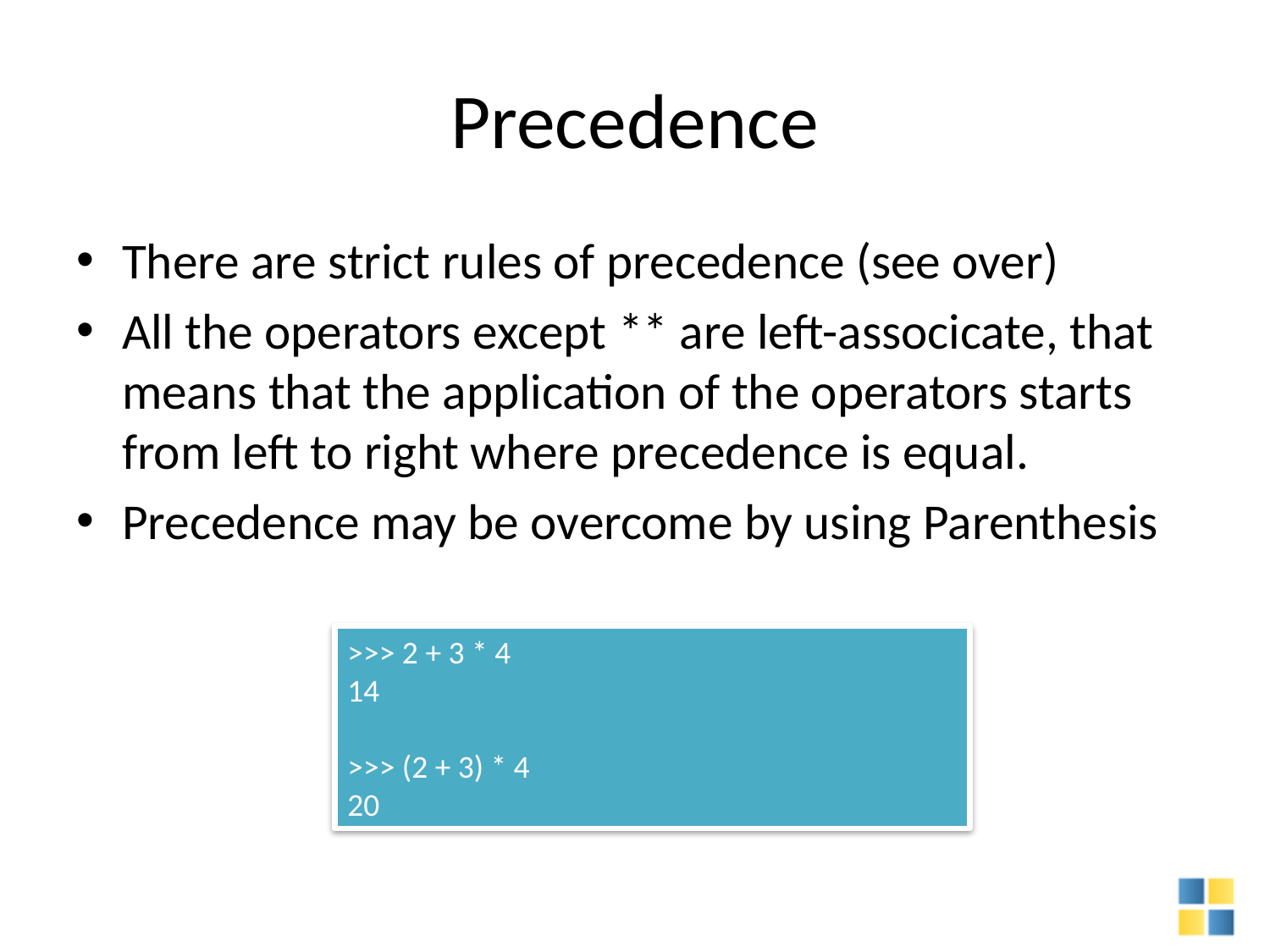

# Precedence
There are strict rules of precedence (see over)
All the operators except ** are left-associcate, that means that the application of the operators starts from left to right where precedence is equal.
Precedence may be overcome by using Parenthesis
>>> 2 + 3 * 4
14

>>> (2 + 3) * 4
20